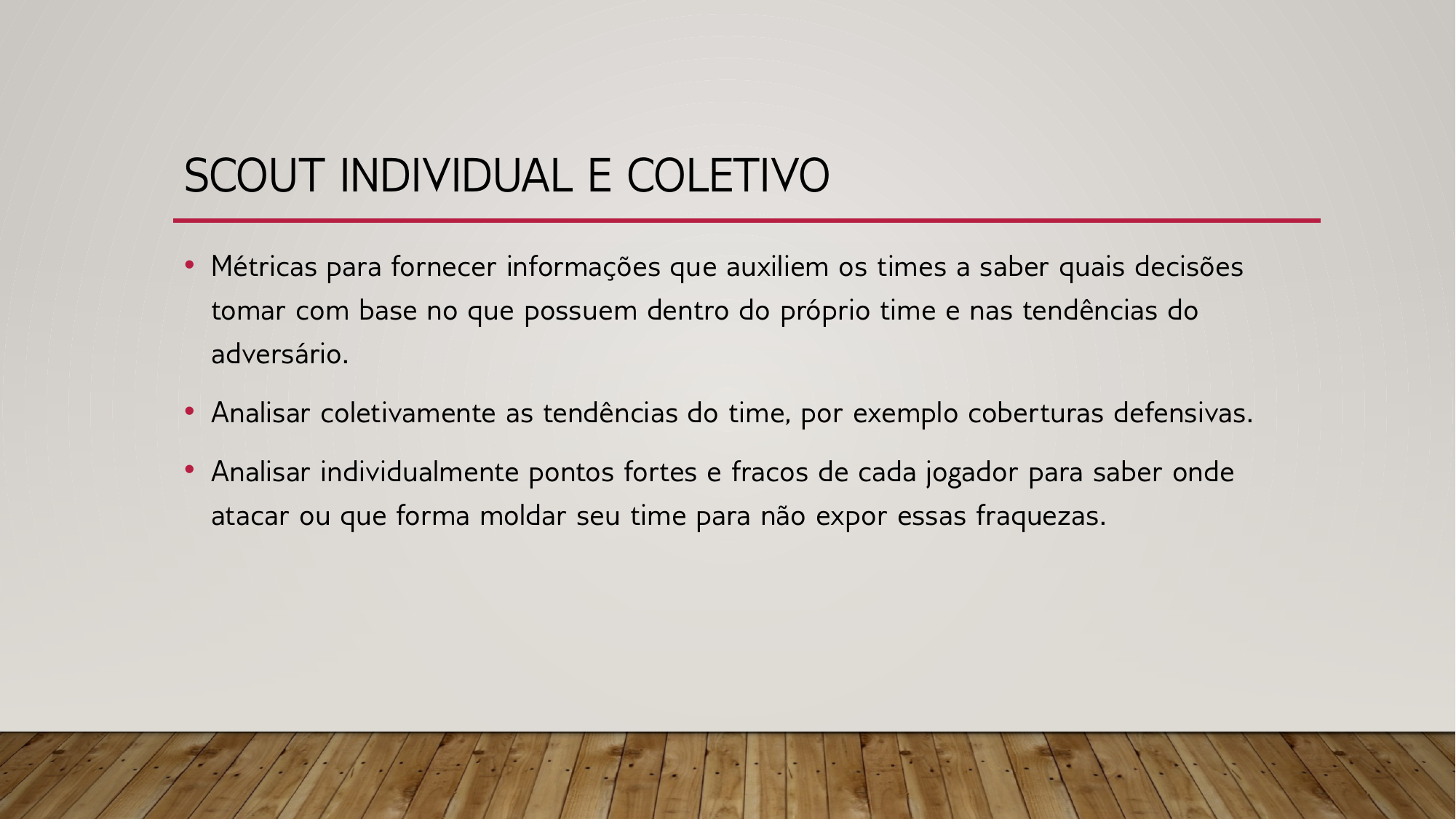

# Scout individual e coletivo
Métricas para fornecer informações que auxiliem os times a saber quais decisões tomar com base no que possuem dentro do próprio time e nas tendências do adversário.
Analisar coletivamente as tendências do time, por exemplo coberturas defensivas.
Analisar individualmente pontos fortes e fracos de cada jogador para saber onde atacar ou que forma moldar seu time para não expor essas fraquezas.